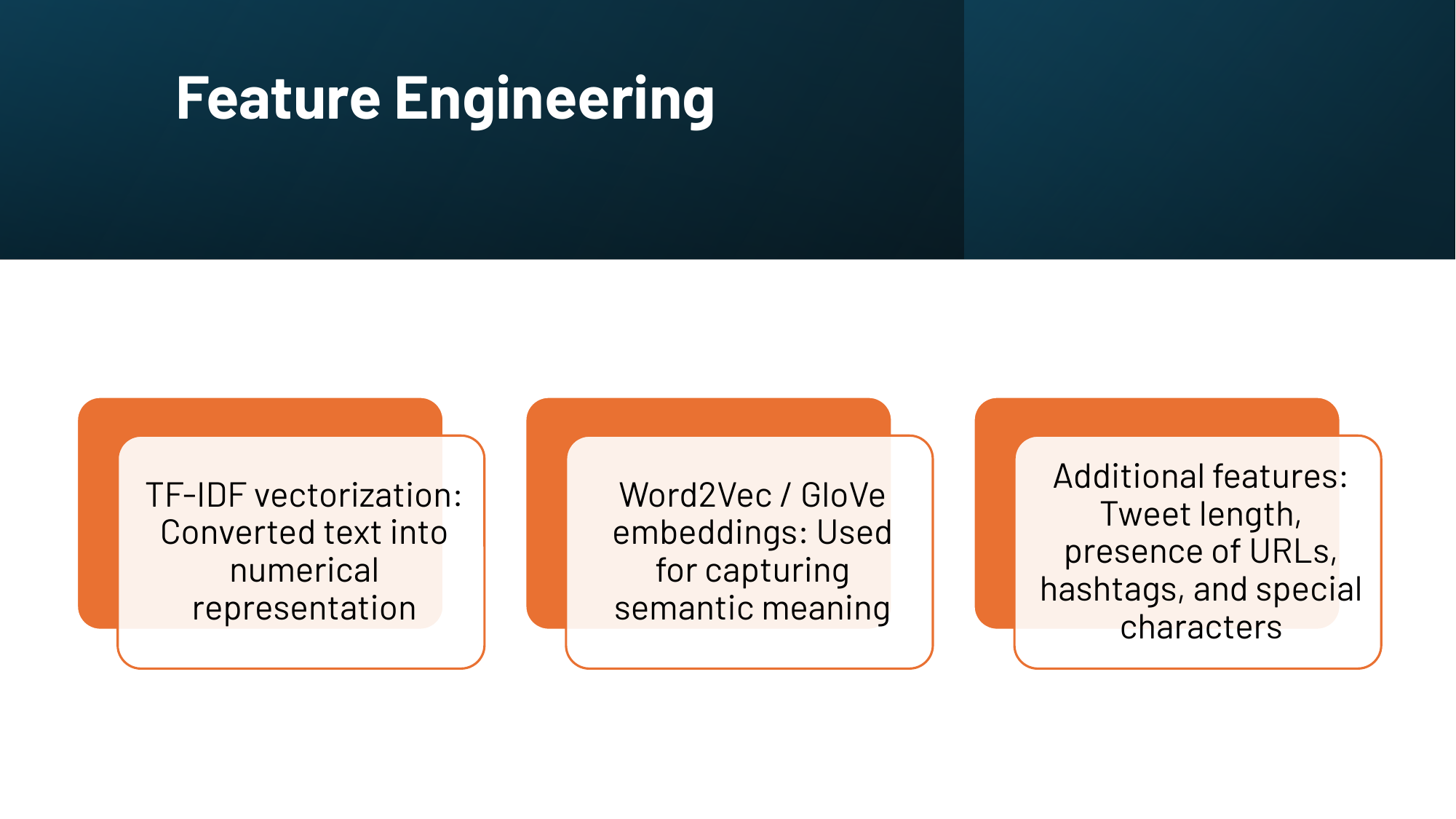

# Feature Engineering
TF-IDF vectorization: Converted text into numerical representation
Word2Vec / GloVe embeddings: Used for capturing semantic meaning
Additional features: Tweet length, presence of URLs, hashtags, and special characters